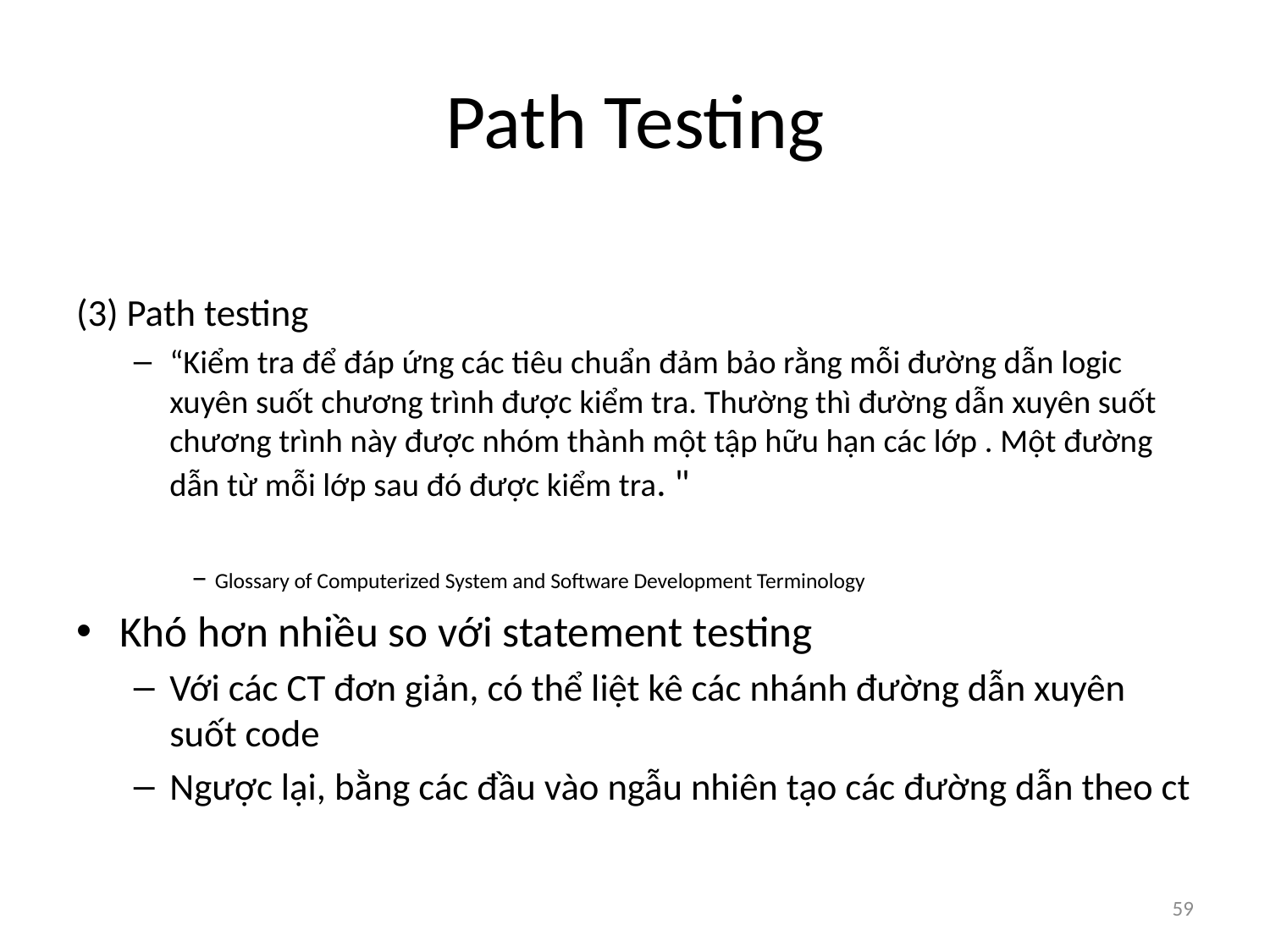

# Path Testing

(3) Path testing
“Kiểm tra để đáp ứng các tiêu chuẩn đảm bảo rằng mỗi đường dẫn logic xuyên suốt chương trình được kiểm tra. Thường thì đường dẫn xuyên suốt chương trình này được nhóm thành một tập hữu hạn các lớp . Một đường dẫn từ mỗi lớp sau đó được kiểm tra. "
‒ Glossary of Computerized System and Software Development Terminology
Khó hơn nhiều so với statement testing
Với các CT đơn giản, có thể liệt kê các nhánh đường dẫn xuyên suốt code
Ngược lại, bằng các đầu vào ngẫu nhiên tạo các đường dẫn theo ct
59